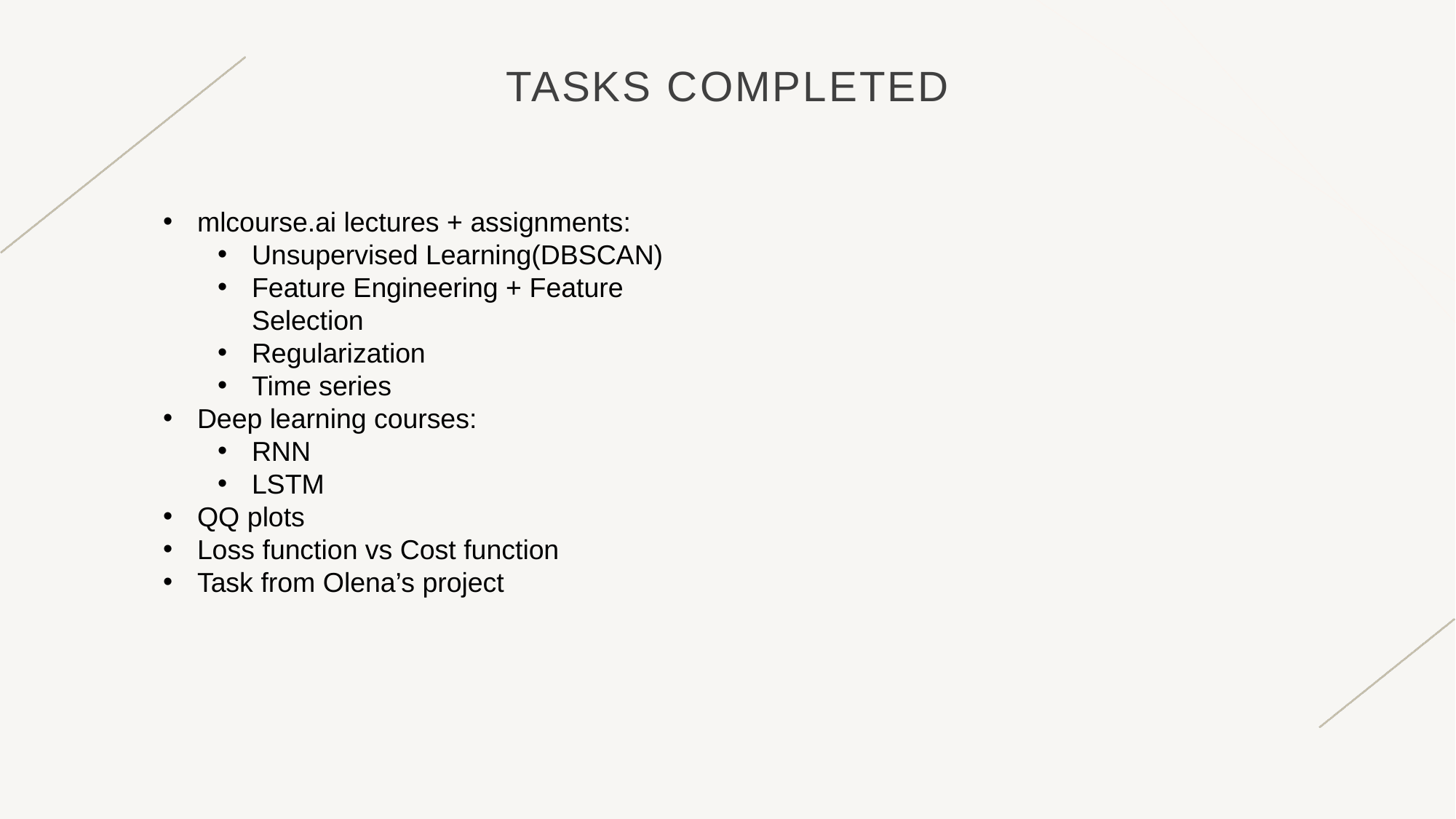

# Tasks completed
mlcourse.ai lectures + assignments:
Unsupervised Learning(DBSCAN)
Feature Engineering + Feature Selection
Regularization
Time series
Deep learning courses:
RNN
LSTM
QQ plots
Loss function vs Cost function
Task from Olena’s project